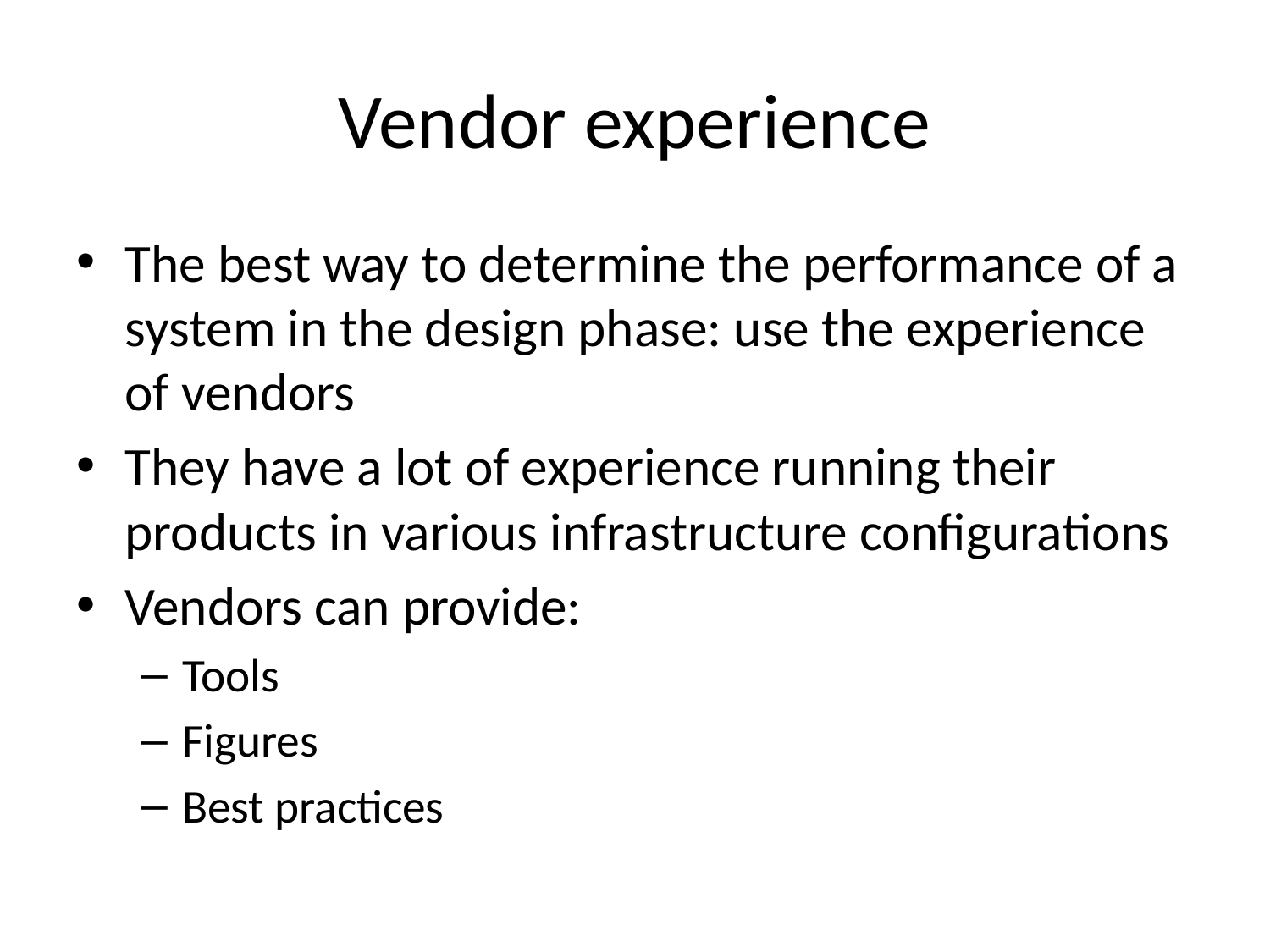

# Vendor experience
The best way to determine the performance of a system in the design phase: use the experience of vendors
They have a lot of experience running their products in various infrastructure configurations
Vendors can provide:
Tools
Figures
Best practices